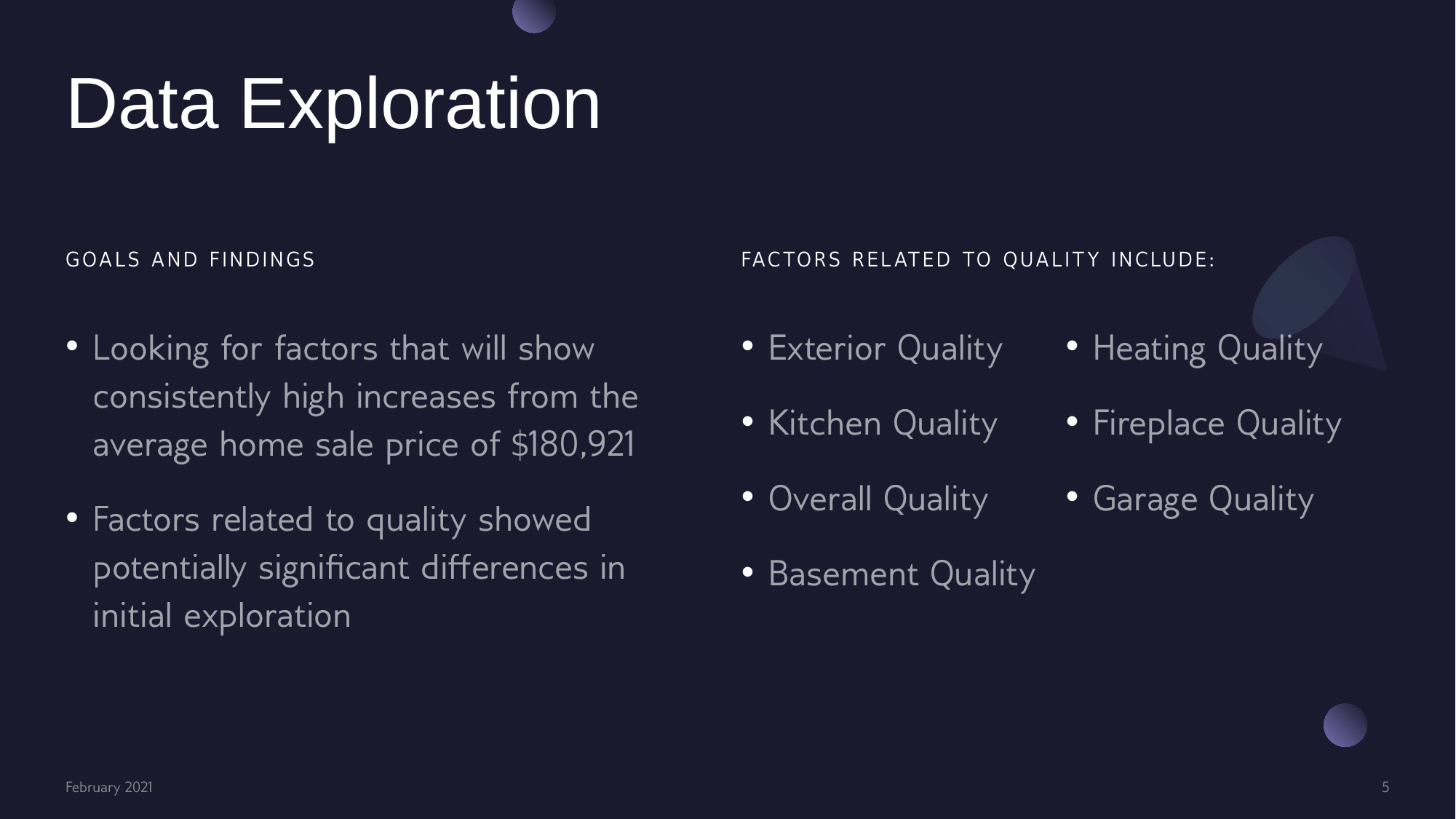

# Data Exploration
Goals and Findings
Factors Related to Quality include:

Looking for factors that will show consistently high increases from the average home sale price of $180,921
Factors related to quality showed potentially significant differences in initial exploration

Exterior Quality
Kitchen Quality
Overall Quality
Basement Quality

Heating Quality
Fireplace Quality
Garage Quality

February 2021
5